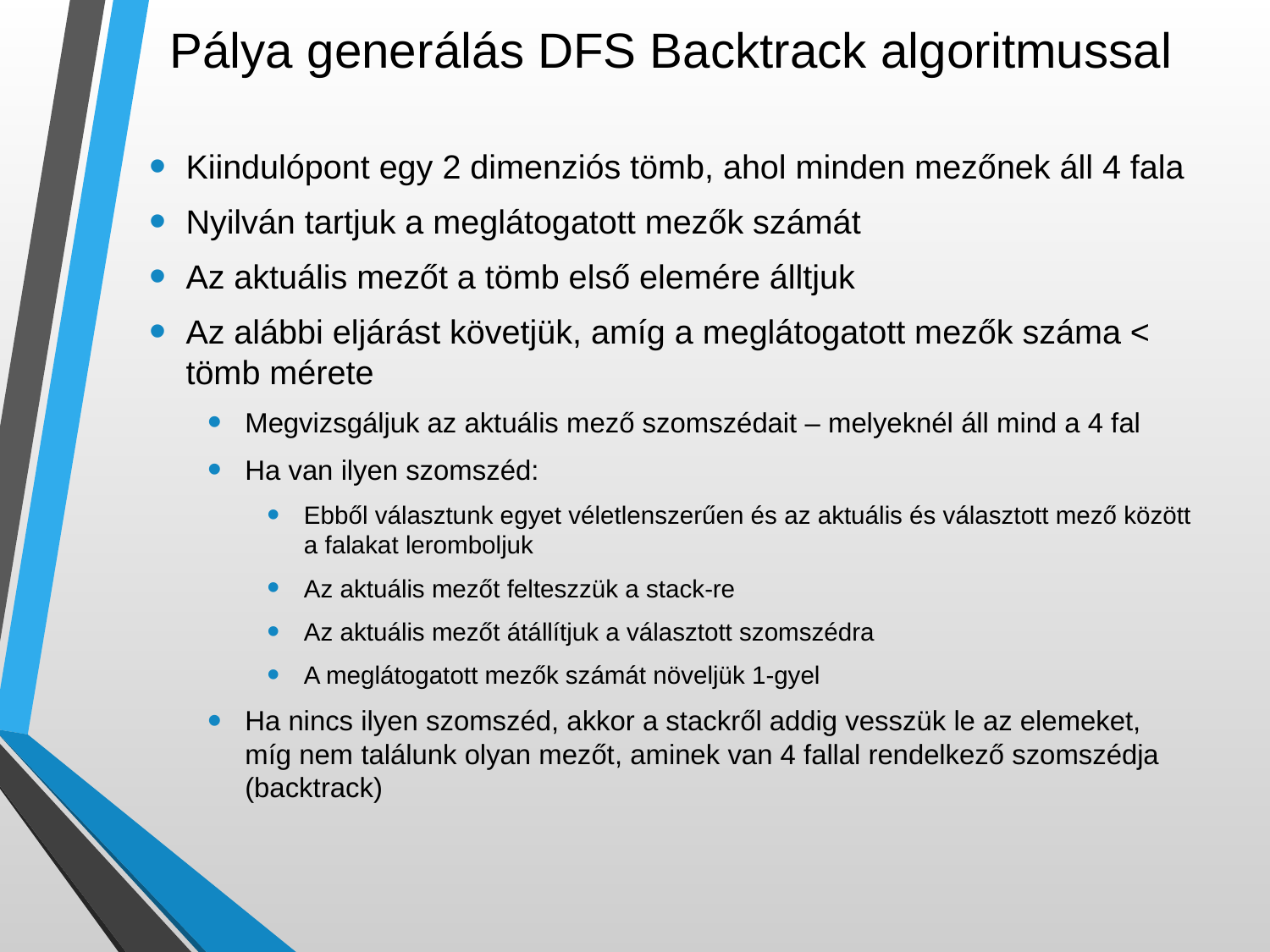

Pálya generálás DFS Backtrack algoritmussal
Kiindulópont egy 2 dimenziós tömb, ahol minden mezőnek áll 4 fala
Nyilván tartjuk a meglátogatott mezők számát
Az aktuális mezőt a tömb első elemére álltjuk
Az alábbi eljárást követjük, amíg a meglátogatott mezők száma < tömb mérete
Megvizsgáljuk az aktuális mező szomszédait – melyeknél áll mind a 4 fal
Ha van ilyen szomszéd:
Ebből választunk egyet véletlenszerűen és az aktuális és választott mező között a falakat leromboljuk
Az aktuális mezőt felteszzük a stack-re
Az aktuális mezőt átállítjuk a választott szomszédra
A meglátogatott mezők számát növeljük 1-gyel
Ha nincs ilyen szomszéd, akkor a stackről addig vesszük le az elemeket, míg nem találunk olyan mezőt, aminek van 4 fallal rendelkező szomszédja (backtrack)